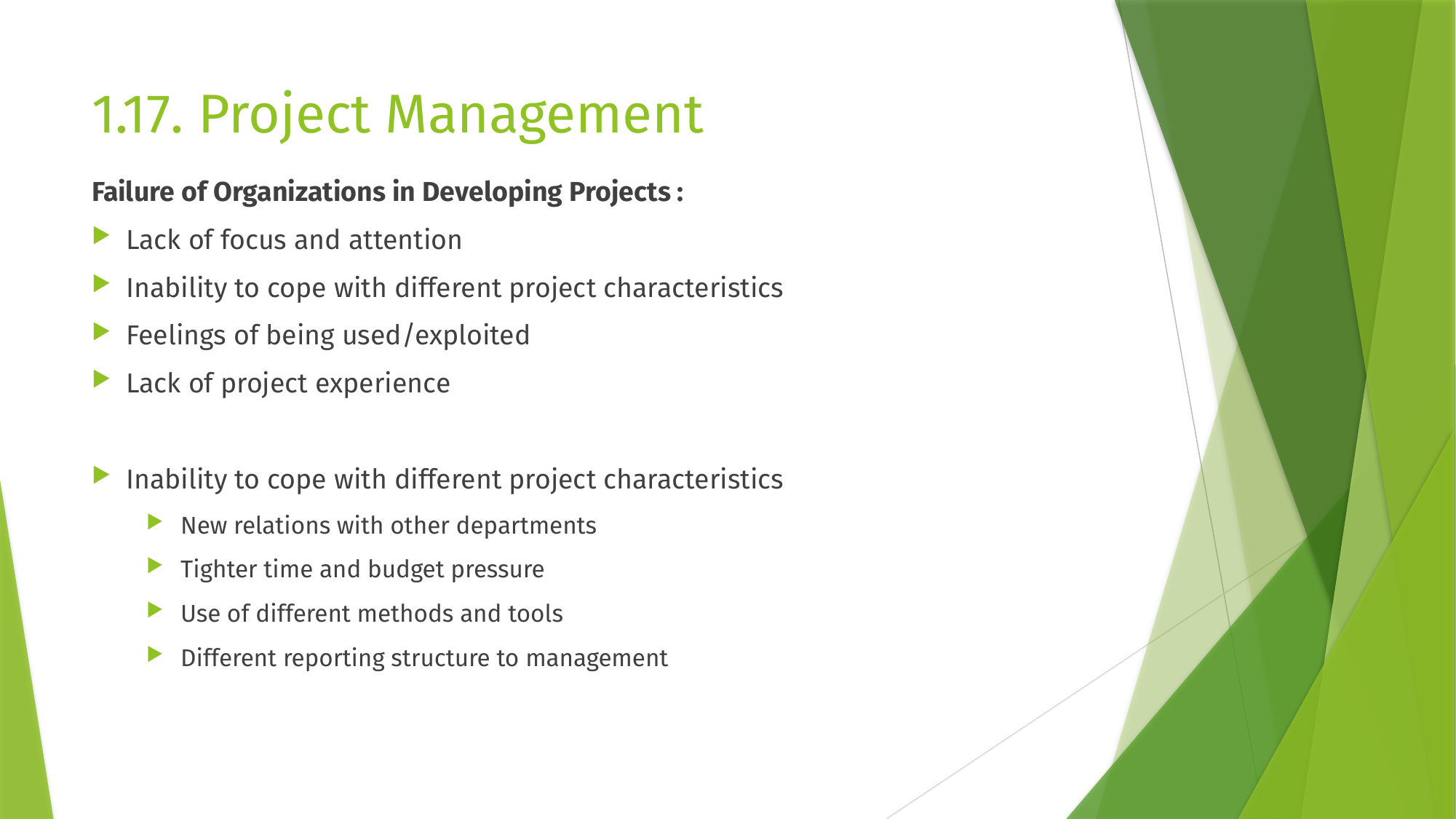

# 1.17. Project Management
Failure of Organizations in Developing Projects :
Lack of focus and attention
Inability to cope with different project characteristics
Feelings of being used/exploited
Lack of project experience

Inability to cope with different project characteristics
New relations with other departments
Tighter time and budget pressure
Use of different methods and tools
Different reporting structure to management